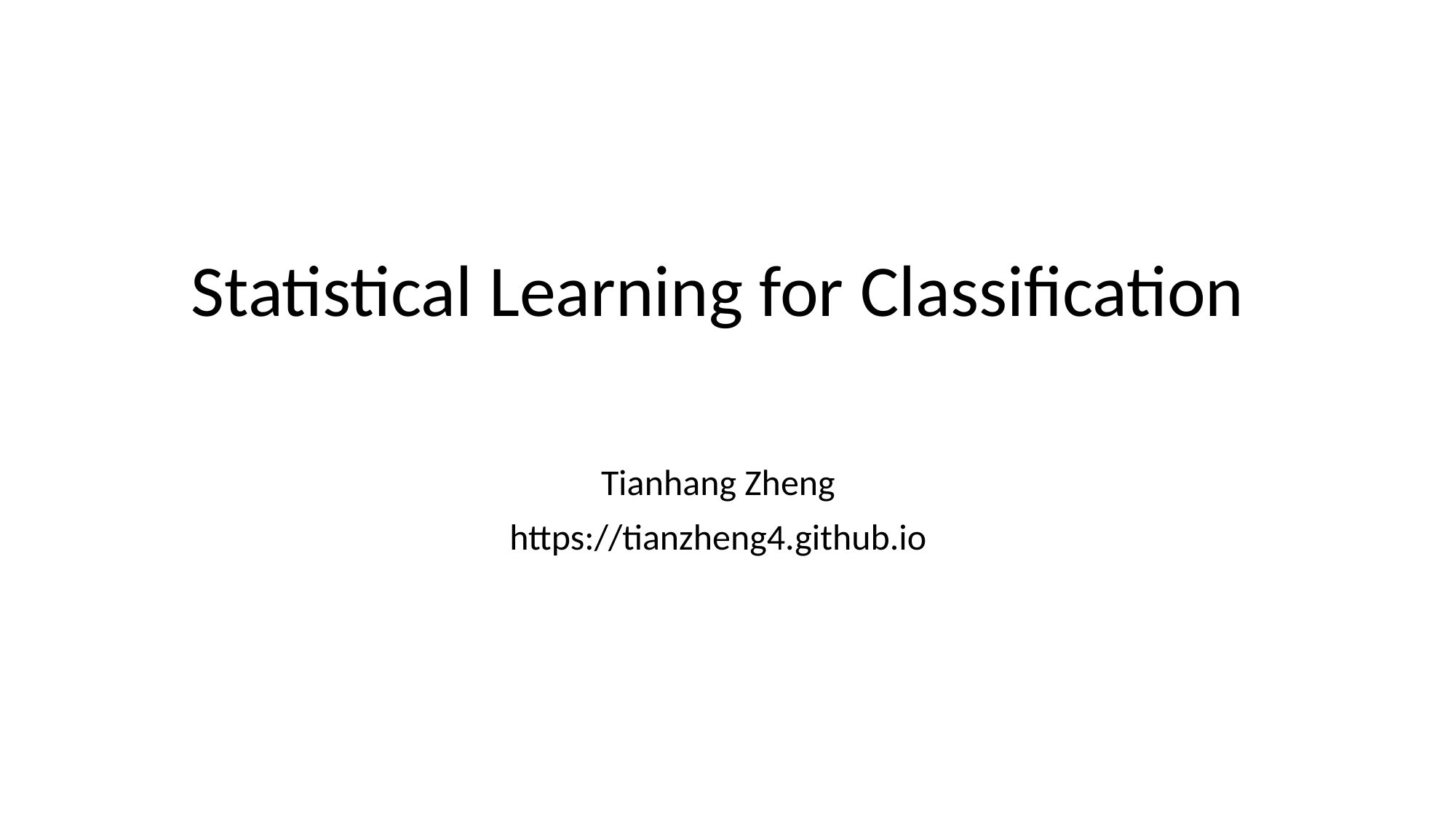

# Statistical Learning for Classification
Tianhang Zheng
https://tianzheng4.github.io